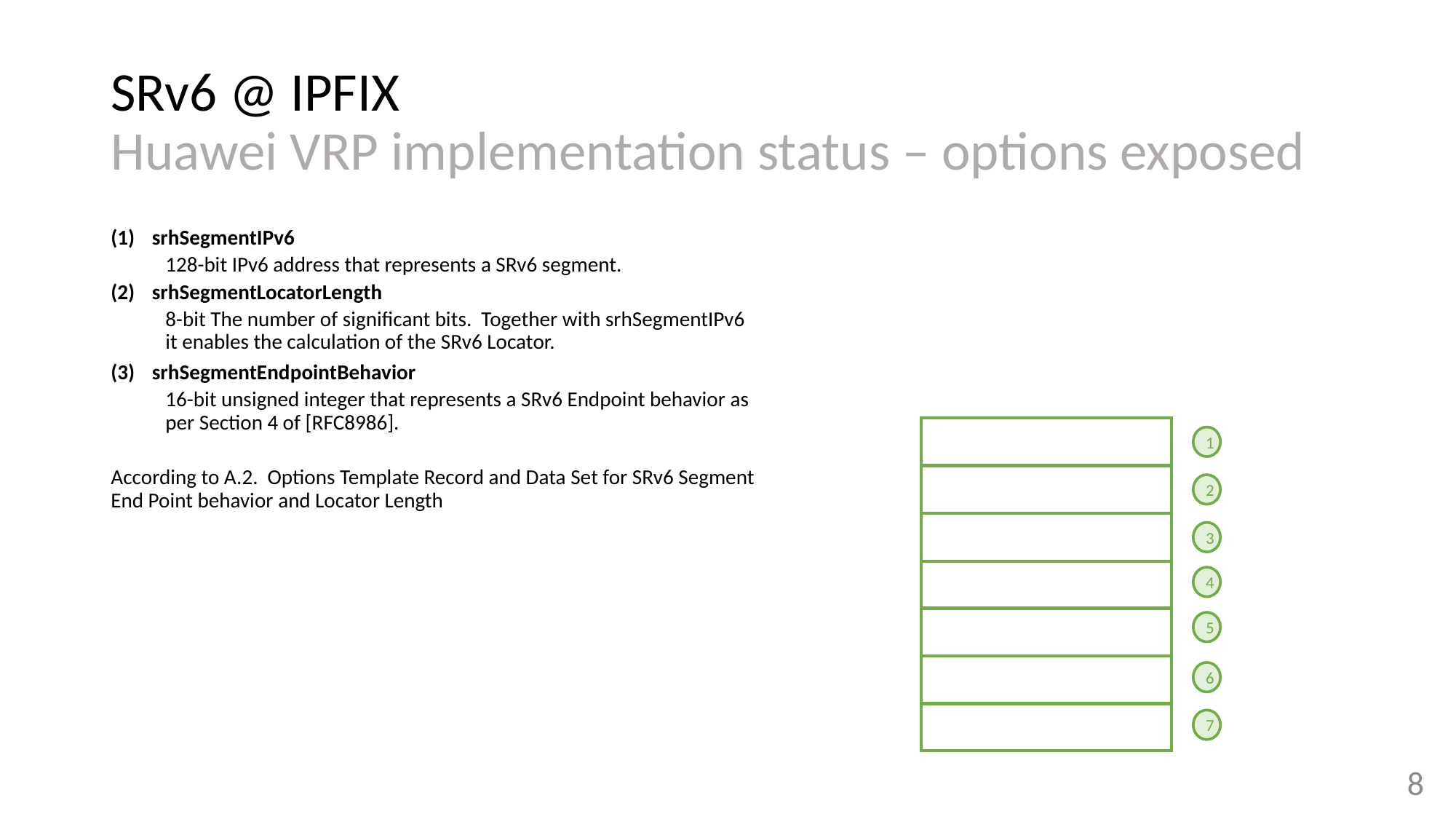

# SRv6 @ IPFIX Huawei VRP implementation status – options exposed
srhSegmentIPv6
128-bit IPv6 address that represents a SRv6 segment.
srhSegmentLocatorLength
8-bit The number of significant bits.  Together with srhSegmentIPv6 it enables the calculation of the SRv6 Locator.
srhSegmentEndpointBehavior
16-bit unsigned integer that represents a SRv6 Endpoint behavior as per Section 4 of [RFC8986].

According to A.2.  Options Template Record and Data Set for SRv6 Segment End Point behavior and Locator Length

1

2

3

4

5

6

7
8